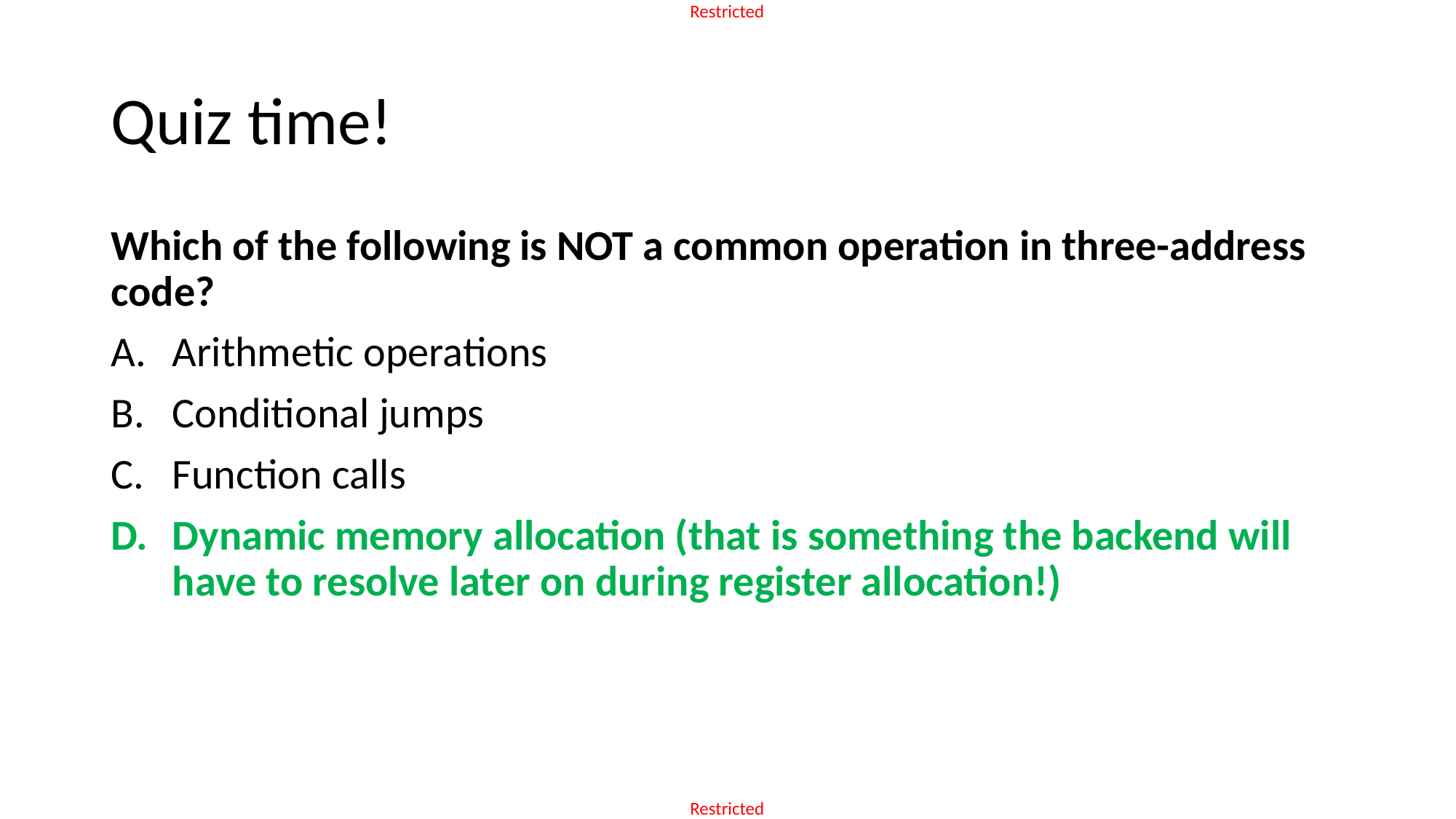

# Quiz time!
Which of the following is NOT a common operation in three-address code?
Arithmetic operations
Conditional jumps
Function calls
Dynamic memory allocation (that is something the backend will have to resolve later on during register allocation!)